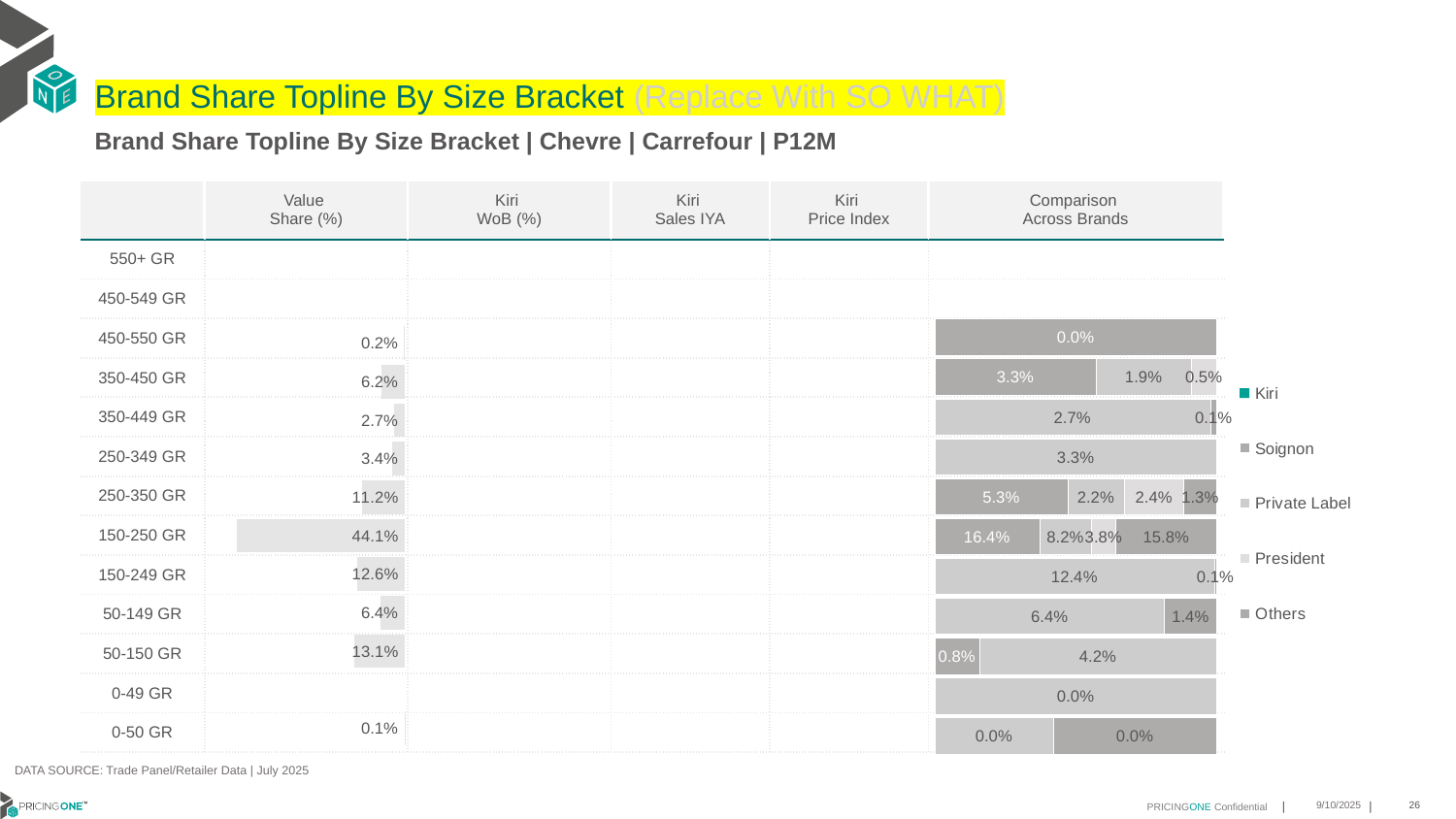

# Brand Share Topline By Size Bracket (Replace With SO WHAT)
Brand Share Topline By Size Bracket | Chevre | Carrefour | P12M
|  | Value Share (%) | Kiri WoB (%) | Kiri Sales IYA | Kiri Price Index | Comparison Across Brands |
| --- | --- | --- | --- | --- | --- |
| 550+ GR |  |  |  |  |  |
| 450-549 GR |  |  |  |  |  |
| 450-550 GR |  |  |  |  |  |
| 350-450 GR |  |  |  |  |  |
| 350-449 GR |  |  |  |  |  |
| 250-349 GR |  |  |  |  |  |
| 250-350 GR |  |  |  |  |  |
| 150-250 GR |  |  |  |  |  |
| 150-249 GR |  |  |  |  |  |
| 50-149 GR |  |  |  |  |  |
| 50-150 GR |  |  |  |  |  |
| 0-49 GR |  |  |  |  |  |
| 0-50 GR |  |  |  |  |  |

### Chart

| Category | Kiri | Soignon | Private Label | President | Others |
|---|---|---|---|---|---|
| 550+ GR | None | None | None | None | None |
| 450-549 GR | None | None | None | None | None |
| 450-550 GR | None | 4.0567911570269795e-05 | None | None | None |
| 350-450 GR | None | 0.03290801074220946 | 0.019290079348336934 | 0.00521551961058754 | None |
| 350-449 GR | None | None | 0.027370782506922067 | None | 0.0006251826313303303 |
| 250-349 GR | None | None | 0.03297487599468701 | None | None |
| 250-350 GR | None | 0.052867011871372105 | 0.022449499924574647 | 0.02361021788117313 | 0.013094692094898906 |
| 150-250 GR | None | 0.16366770150492665 | 0.0817044769599879 | 0.0376627434988108 | 0.1578298862862142 |
| 150-249 GR | None | None | 0.12444933117582449 | None | 0.0011319000798875223 |
| 50-149 GR | None | None | 0.06365951238133184 | None | 0.014489662815210672 |
| 50-150 GR | None | 0.007836428086334947 | 0.041597905714474255 | None | None |
| 0-49 GR | None | None | 0.00030597958376470086 | None | None |
| 0-50 GR | None | None | 0.00021225604027520032 | None | 0.0002922998805453012 |

### Chart

| Category | Value Share |
|---|---|
|  | None |

### Chart

| Category | Brand WoB % |
|---|---|
|  | None |
DATA SOURCE: Trade Panel/Retailer Data | July 2025

9/10/2025
26